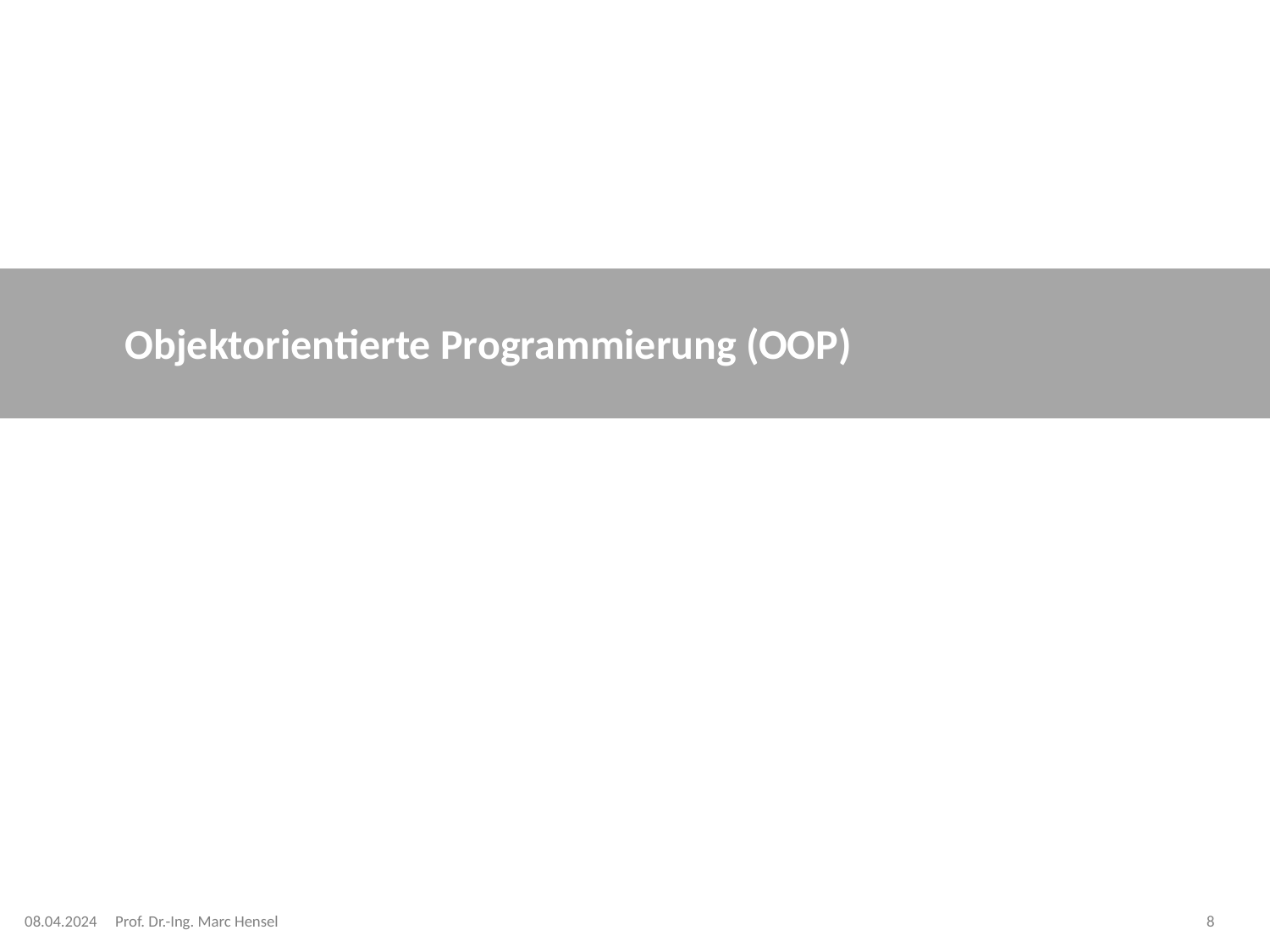

# Objektorientierte Programmierung (OOP)

08.04.2024
Prof. Dr.-Ing. Marc Hensel
8